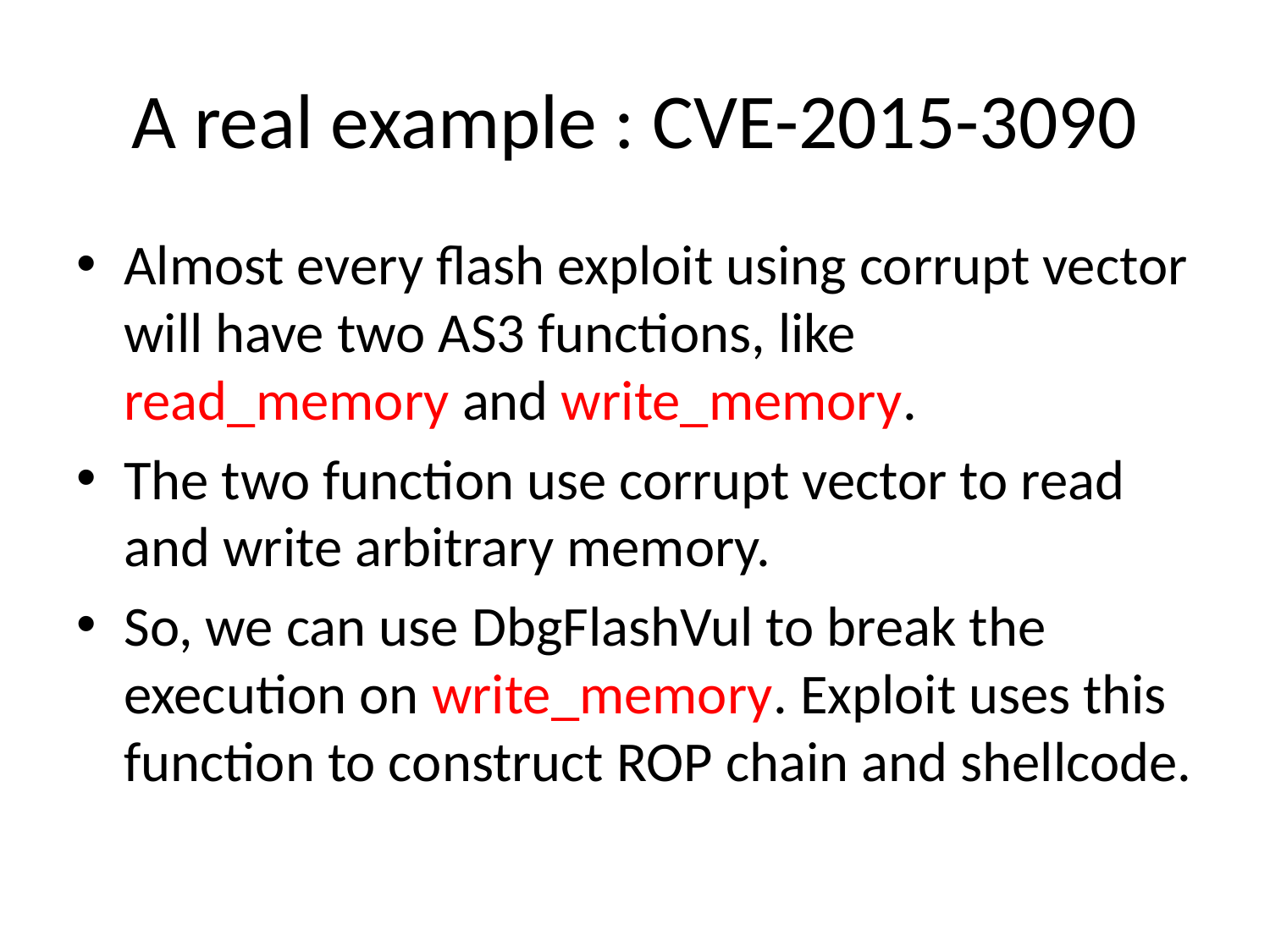

# A real example : CVE-2015-3090
Almost every flash exploit using corrupt vector will have two AS3 functions, like read_memory and write_memory.
The two function use corrupt vector to read and write arbitrary memory.
So, we can use DbgFlashVul to break the execution on write_memory. Exploit uses this function to construct ROP chain and shellcode.